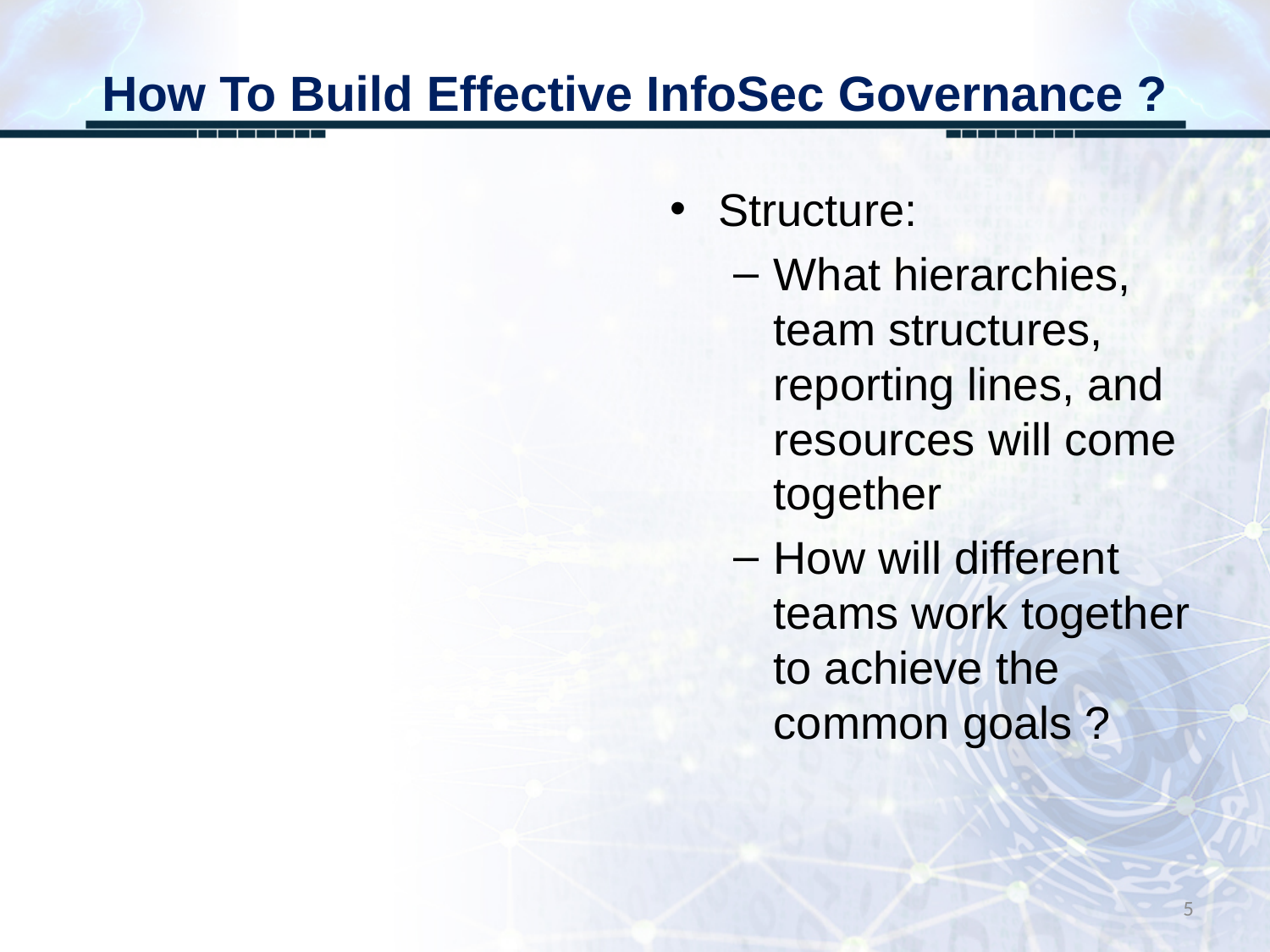

# How To Build Effective InfoSec Governance ?
Structure:
What hierarchies, team structures, reporting lines, and resources will come together
How will different teams work together to achieve the common goals ?

5